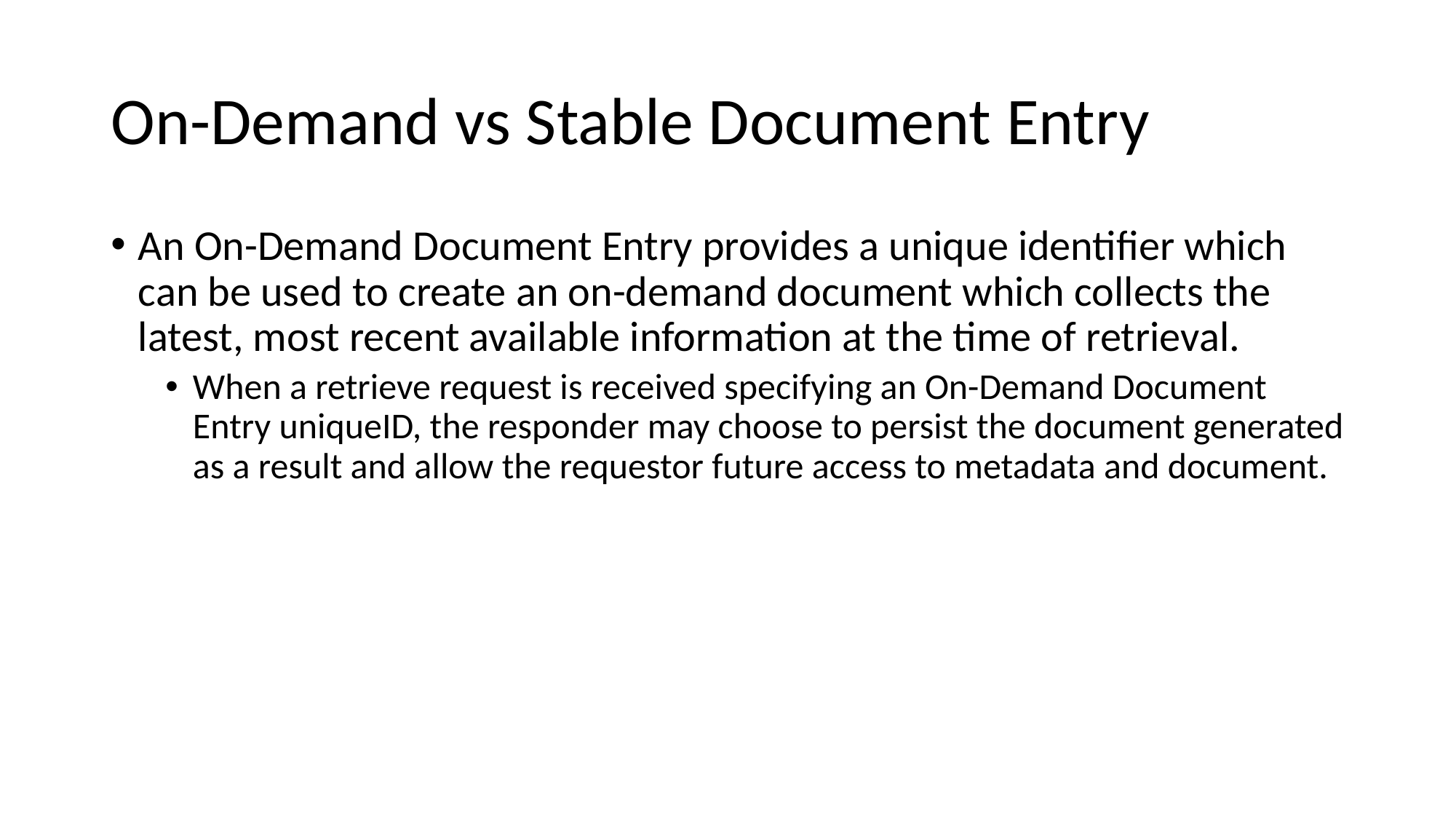

# On-Demand vs Stable Document Entry
An On-Demand Document Entry provides a unique identifier which can be used to create an on-demand document which collects the latest, most recent available information at the time of retrieval.
When a retrieve request is received specifying an On-Demand Document Entry uniqueID, the responder may choose to persist the document generated as a result and allow the requestor future access to metadata and document.